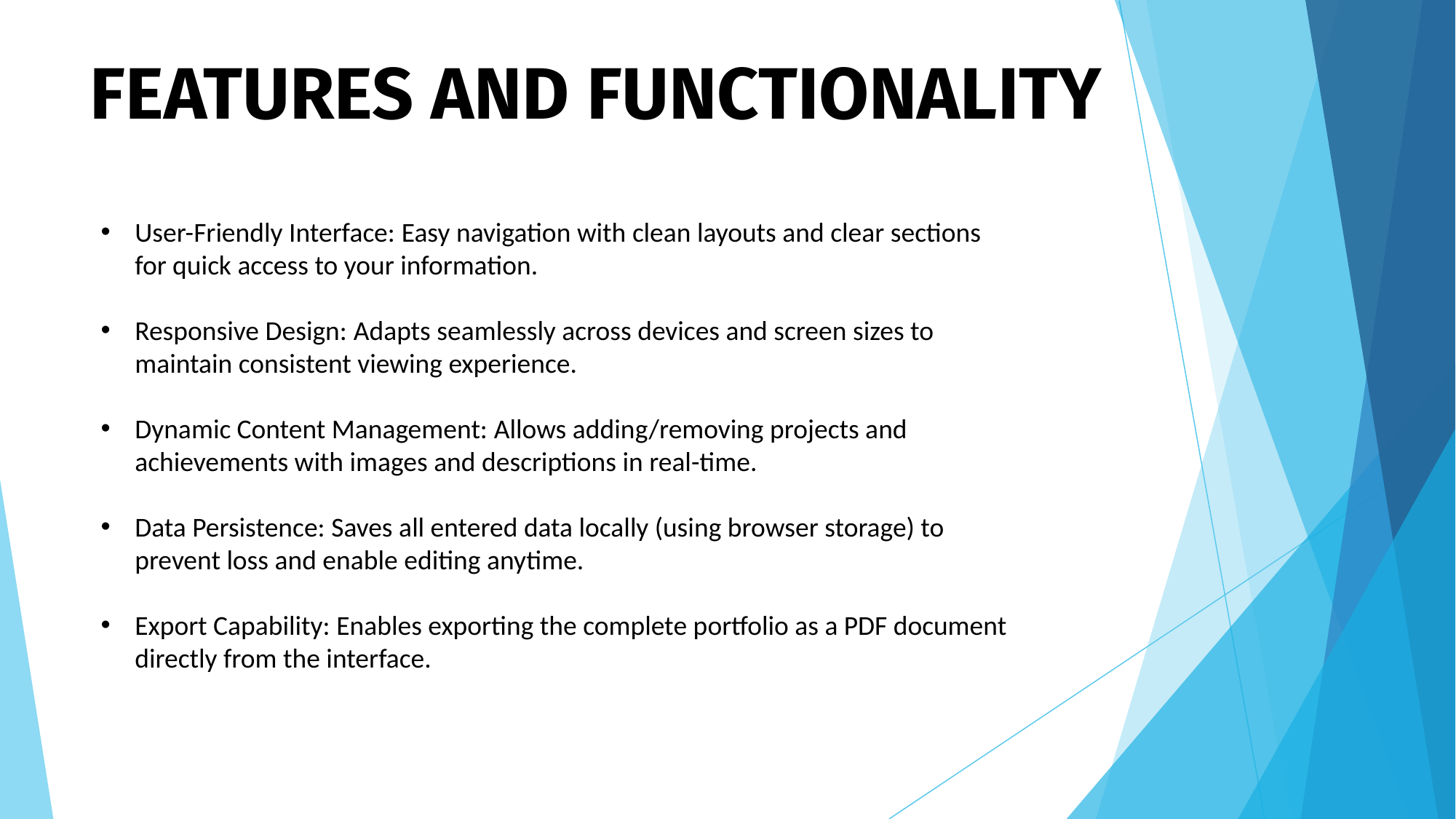

# FEATURES AND FUNCTIONALITY
User-Friendly Interface: Easy navigation with clean layouts and clear sections for quick access to your information.

Responsive Design: Adapts seamlessly across devices and screen sizes to maintain consistent viewing experience.

Dynamic Content Management: Allows adding/removing projects and achievements with images and descriptions in real-time.

Data Persistence: Saves all entered data locally (using browser storage) to prevent loss and enable editing anytime.

Export Capability: Enables exporting the complete portfolio as a PDF document directly from the interface.